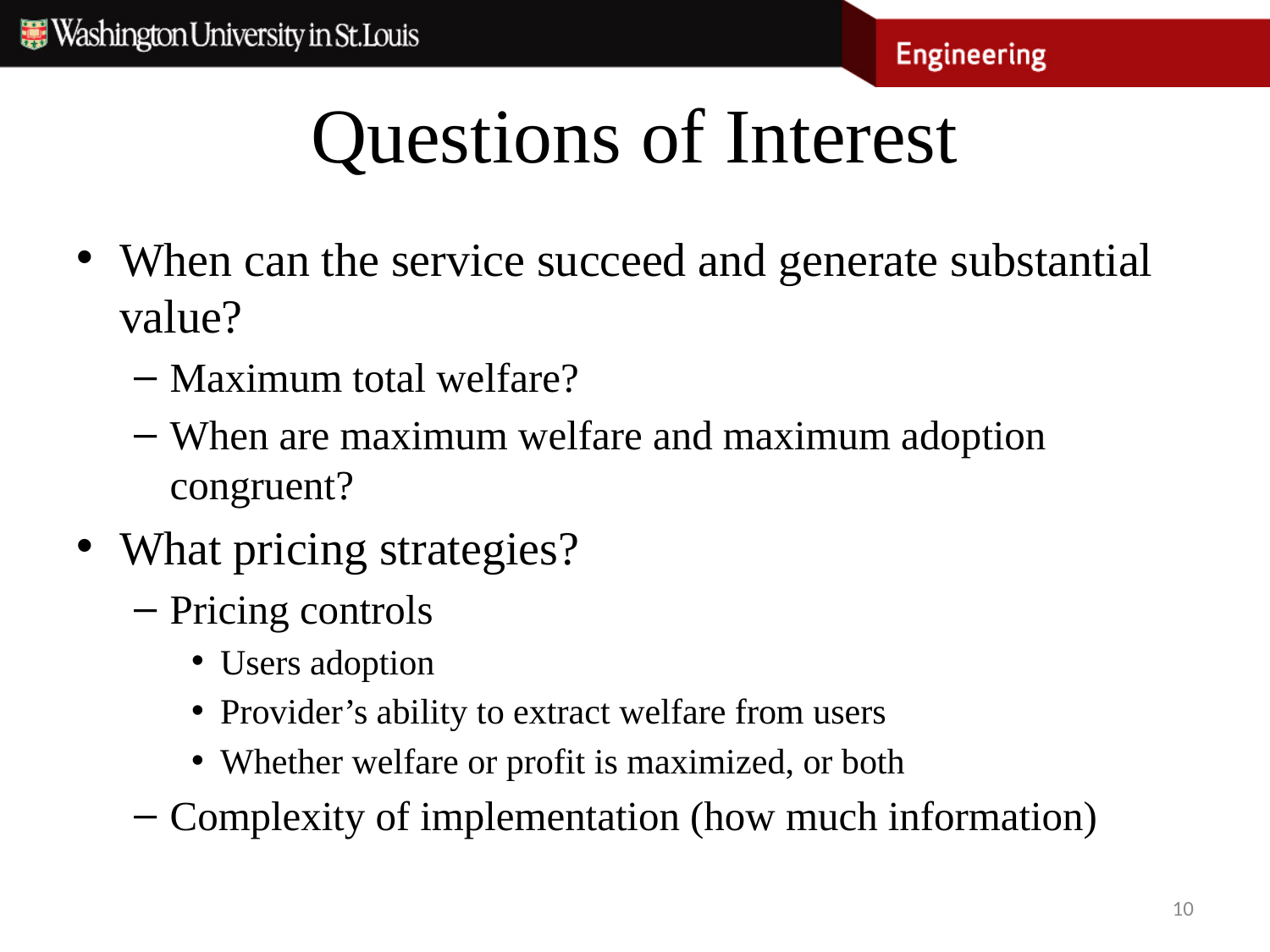

# Questions of Interest
When can the service succeed and generate substantial value?
Maximum total welfare?
When are maximum welfare and maximum adoption congruent?
What pricing strategies?
Pricing controls
Users adoption
Provider’s ability to extract welfare from users
Whether welfare or profit is maximized, or both
Complexity of implementation (how much information)
10